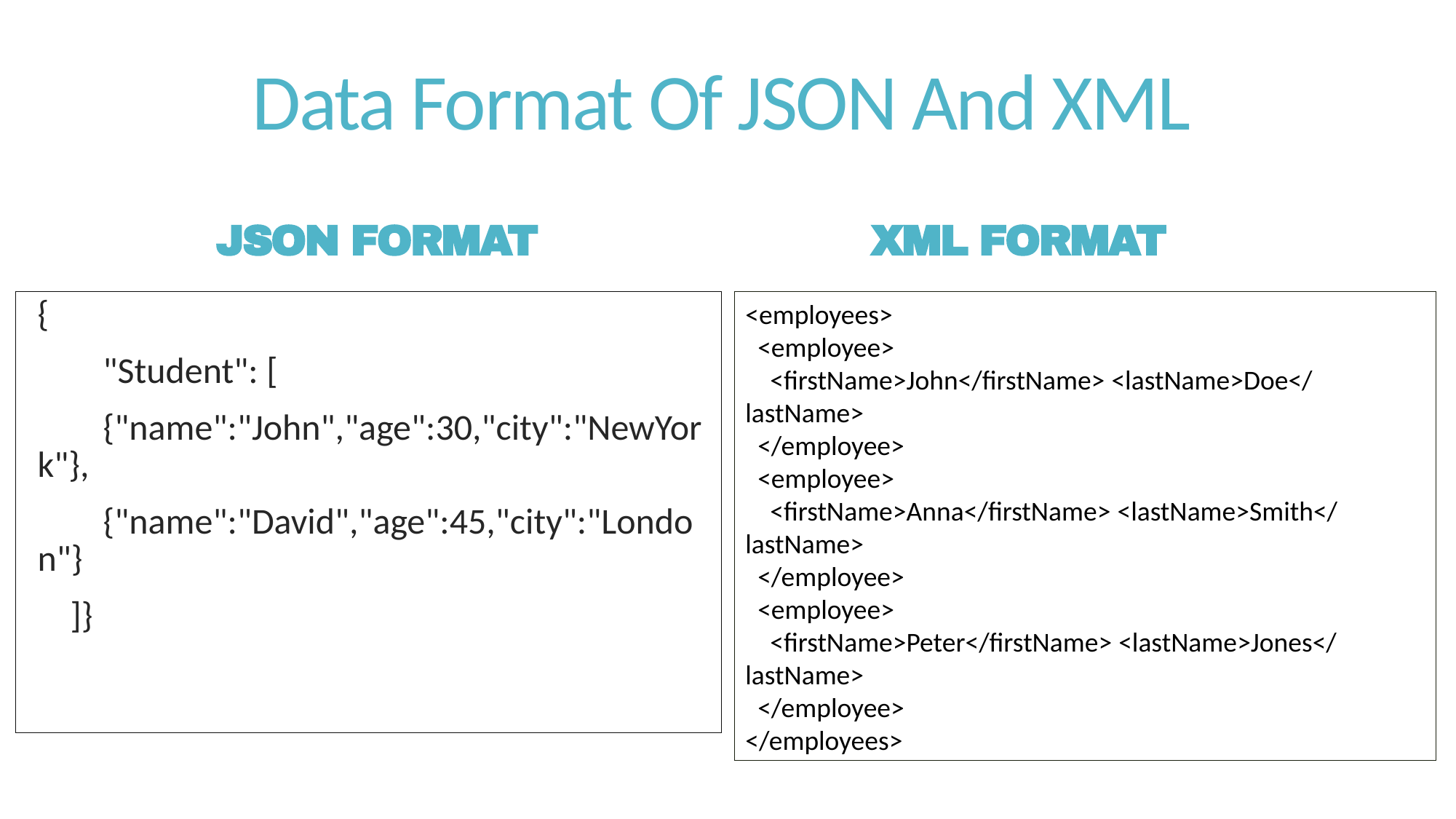

# Data Format Of JSON And XML
JSON FORMAT
XML FORMAT
<employees>
  <employee>
    <firstName>John</firstName> <lastName>Doe</lastName>
  </employee>
  <employee>
    <firstName>Anna</firstName> <lastName>Smith</lastName>
  </employee>
  <employee>
    <firstName>Peter</firstName> <lastName>Jones</lastName>
  </employee>
</employees>
{
        "Student": [
        {"name":"John","age":30,"city":"NewYork"},
        {"name":"David","age":45,"city":"London"}
    ]}